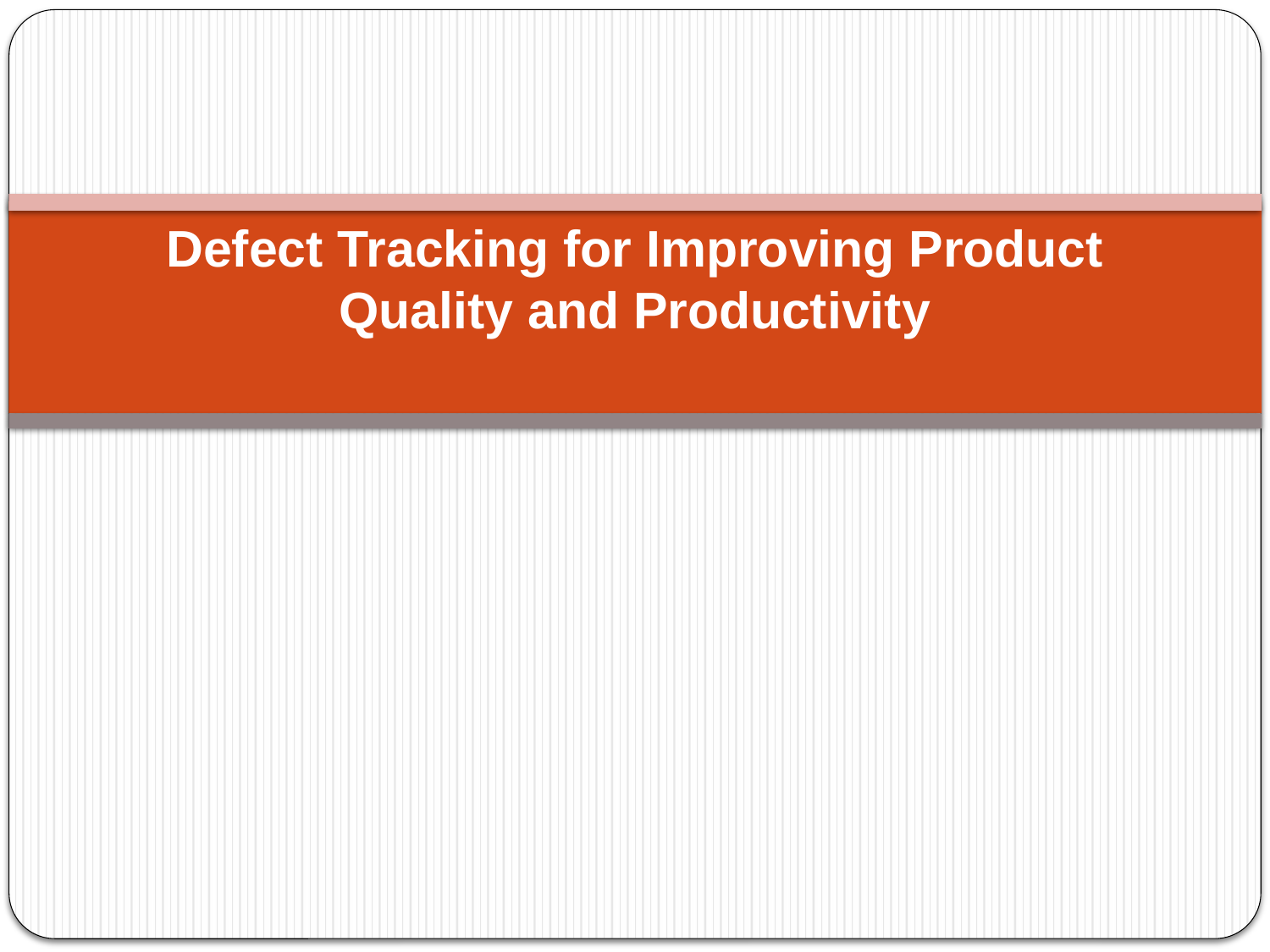

# Defect Tracking for Improving Product Quality and Productivity